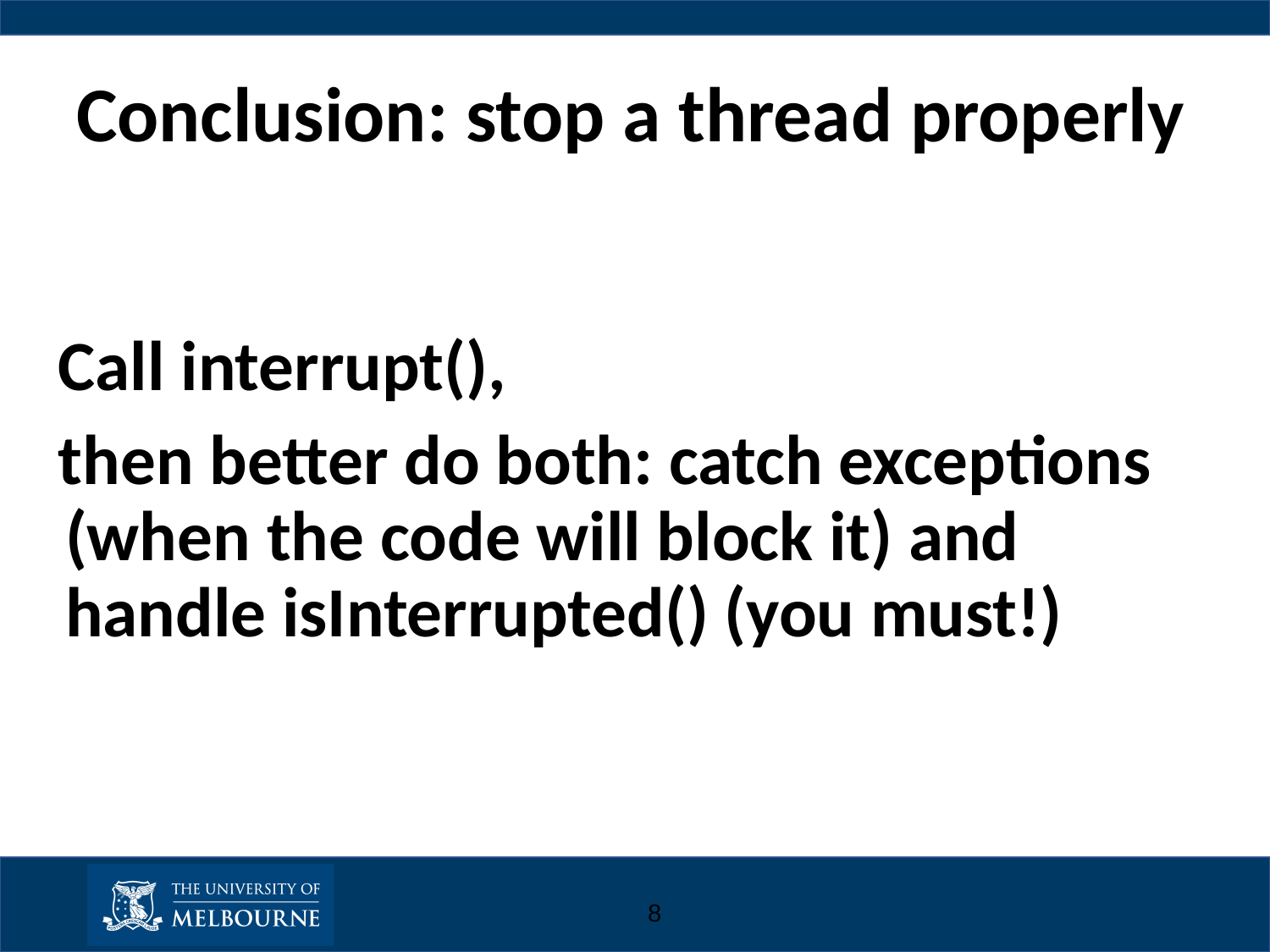

# Conclusion: stop a thread properly
Call interrupt(),
then better do both: catch exceptions (when the code will block it) and handle isInterrupted() (you must!)
8